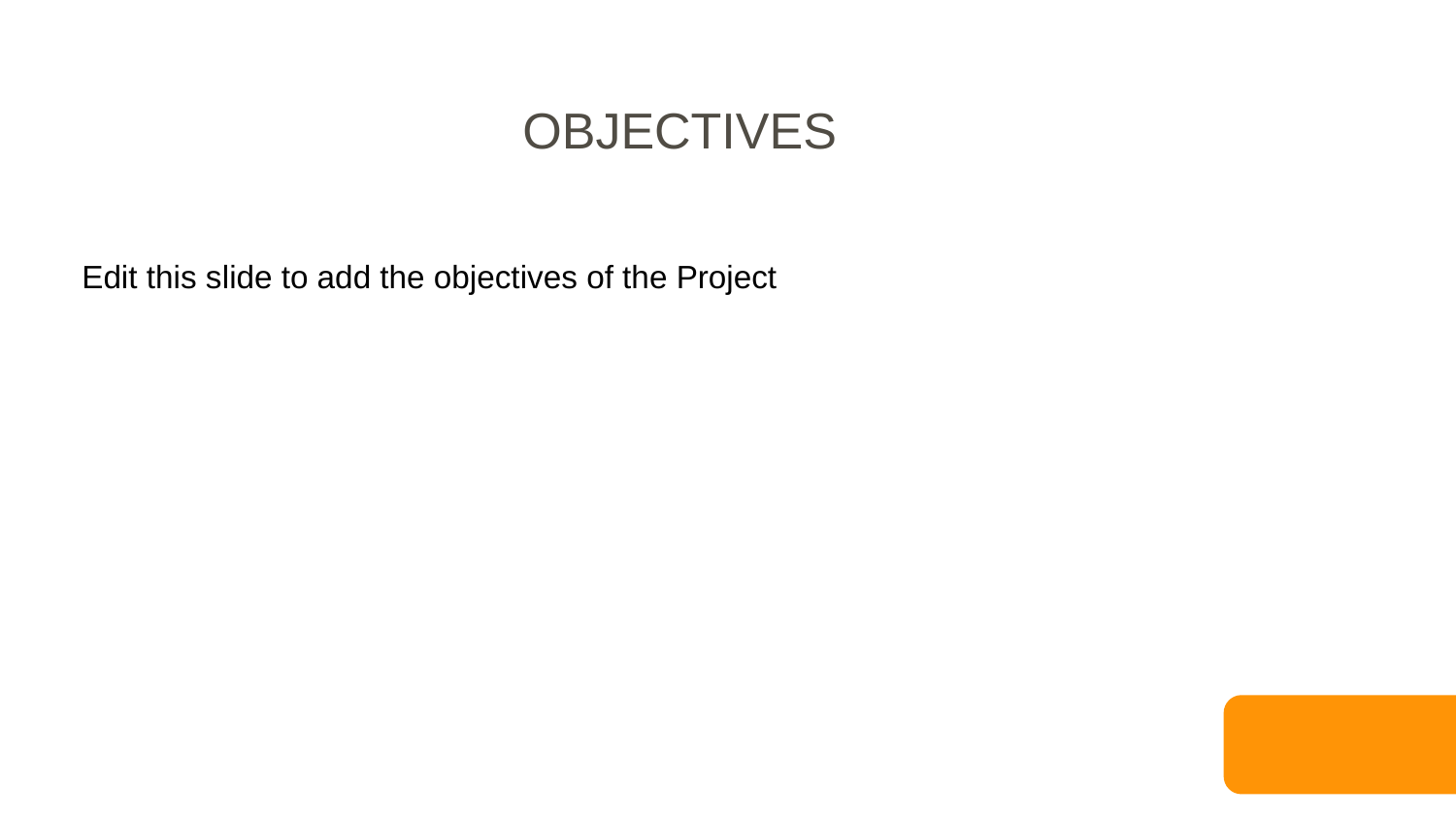

OBJECTIVES
Edit this slide to add the objectives of the Project